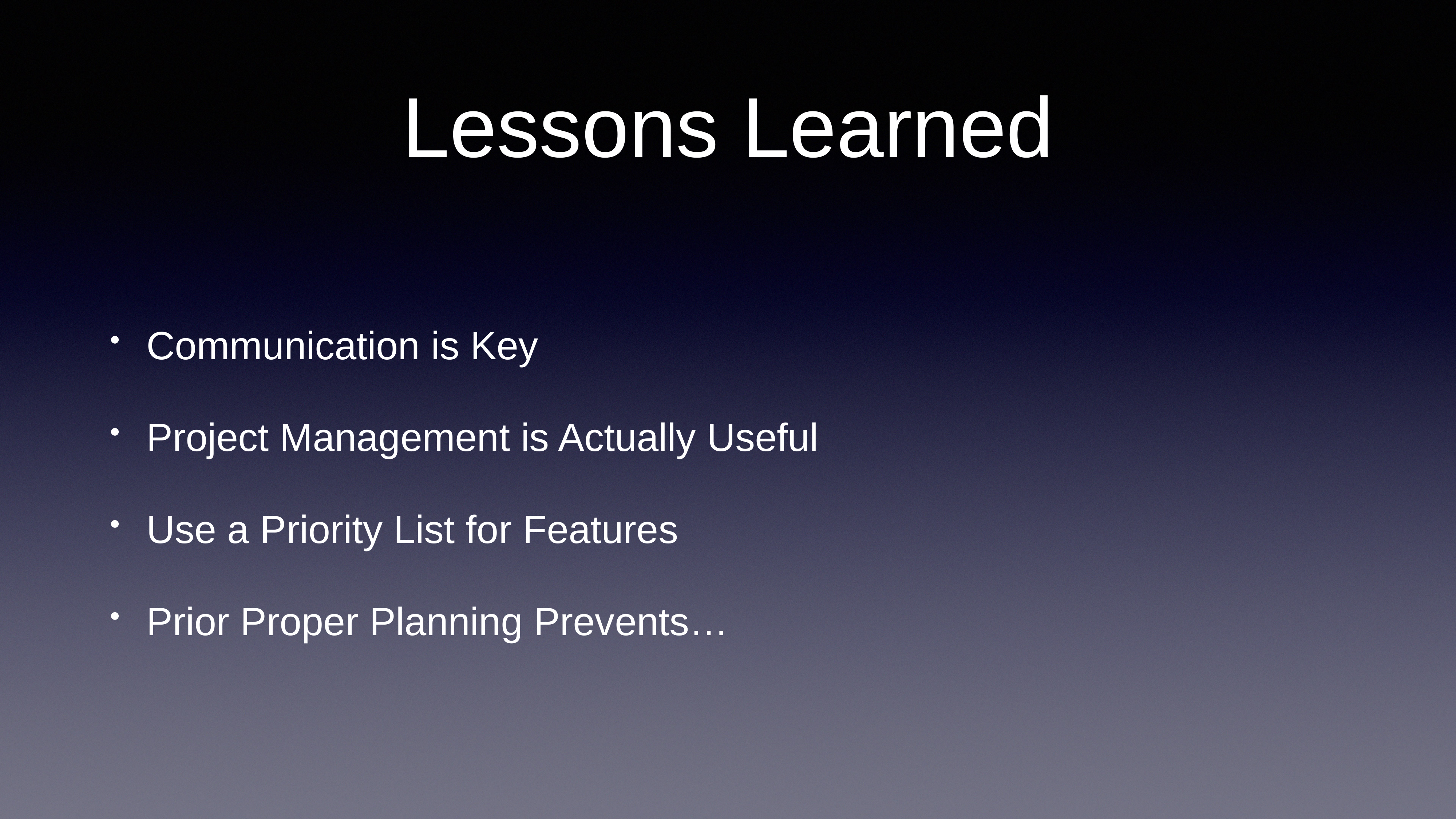

# Lessons Learned
Communication is Key
Project Management is Actually Useful
Use a Priority List for Features
Prior Proper Planning Prevents…